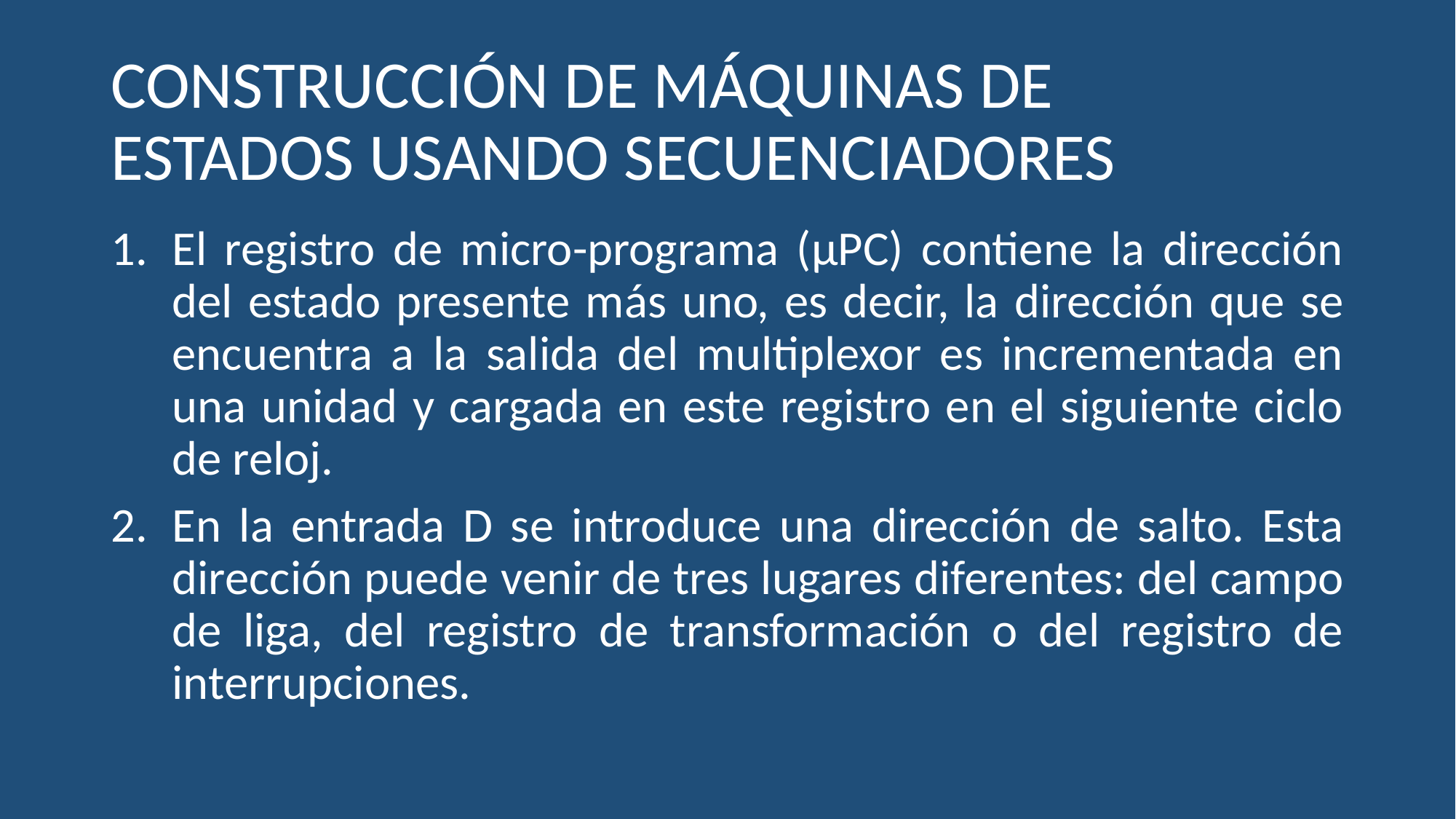

CONSTRUCCIÓN DE MÁQUINAS DE
ESTADOS USANDO SECUENCIADORES
El registro de micro-programa (μPC) contiene la dirección del estado presente más uno, es decir, la dirección que se encuentra a la salida del multiplexor es incrementada en una unidad y cargada en este registro en el siguiente ciclo de reloj.
En la entrada D se introduce una dirección de salto. Esta dirección puede venir de tres lugares diferentes: del campo de liga, del registro de transformación o del registro de interrupciones.